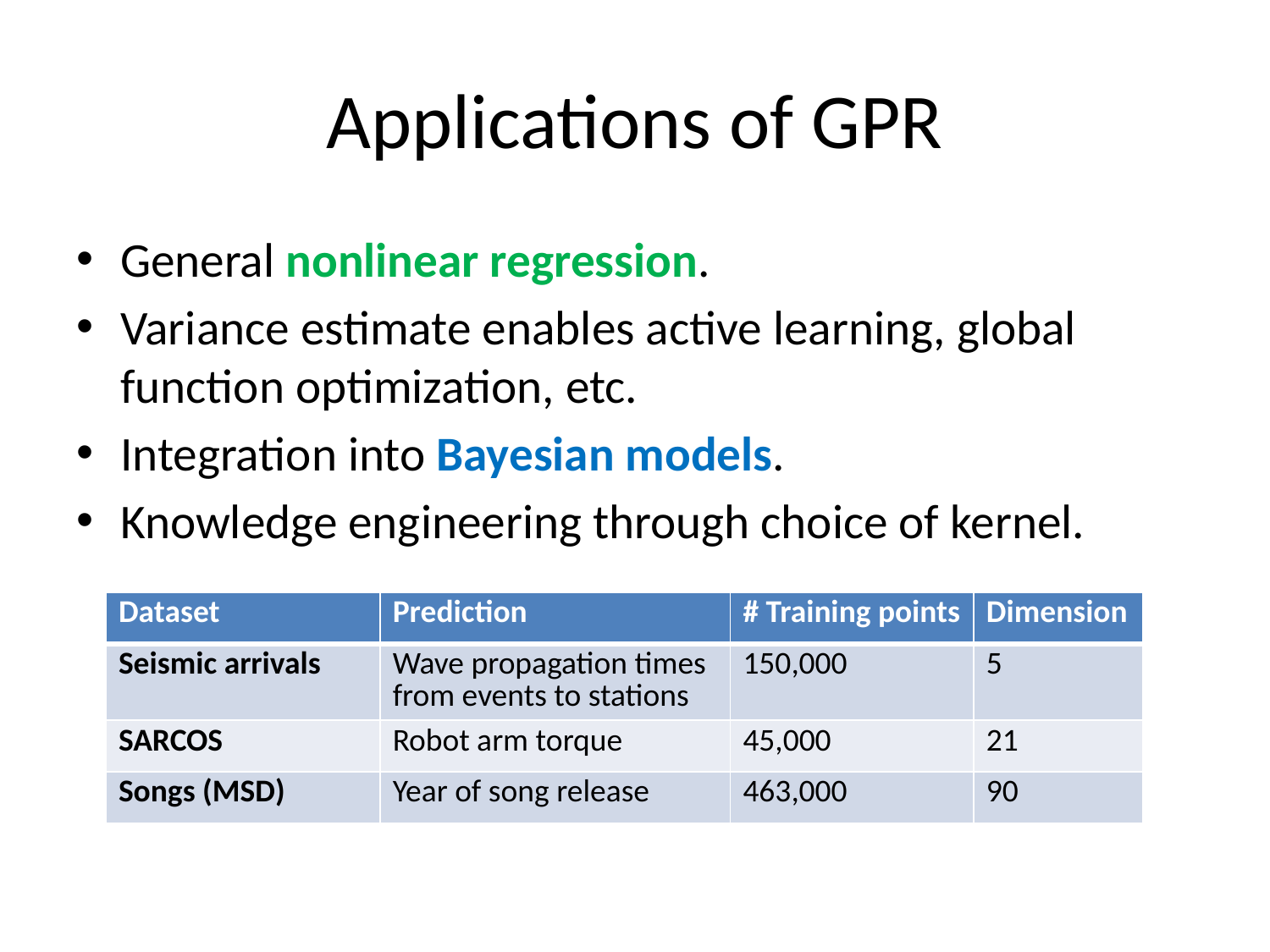

# Applications of GPR
General nonlinear regression.
Variance estimate enables active learning, global function optimization, etc.
Integration into Bayesian models.
Knowledge engineering through choice of kernel.
| Dataset | Prediction | # Training points | Dimension |
| --- | --- | --- | --- |
| Seismic arrivals | Wave propagation times from events to stations | 150,000 | 5 |
| SARCOS | Robot arm torque | 45,000 | 21 |
| Songs (MSD) | Year of song release | 463,000 | 90 |